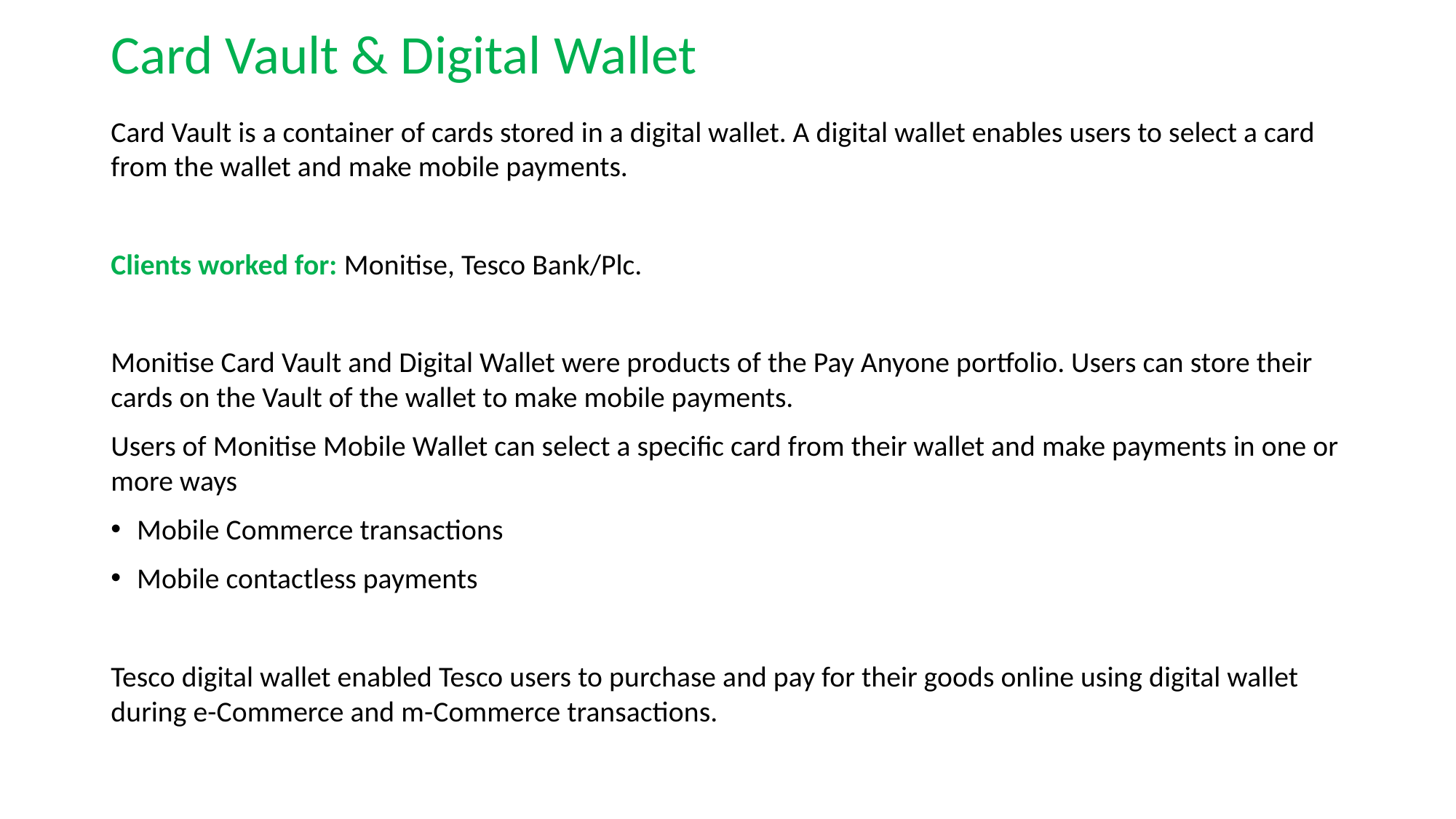

# Card Vault & Digital Wallet
Card Vault is a container of cards stored in a digital wallet. A digital wallet enables users to select a card from the wallet and make mobile payments.

Clients worked for: Monitise, Tesco Bank/Plc.

Monitise Card Vault and Digital Wallet were products of the Pay Anyone portfolio. Users can store their cards on the Vault of the wallet to make mobile payments.
Users of Monitise Mobile Wallet can select a specific card from their wallet and make payments in one or more ways
Mobile Commerce transactions
Mobile contactless payments

Tesco digital wallet enabled Tesco users to purchase and pay for their goods online using digital wallet during e-Commerce and m-Commerce transactions.